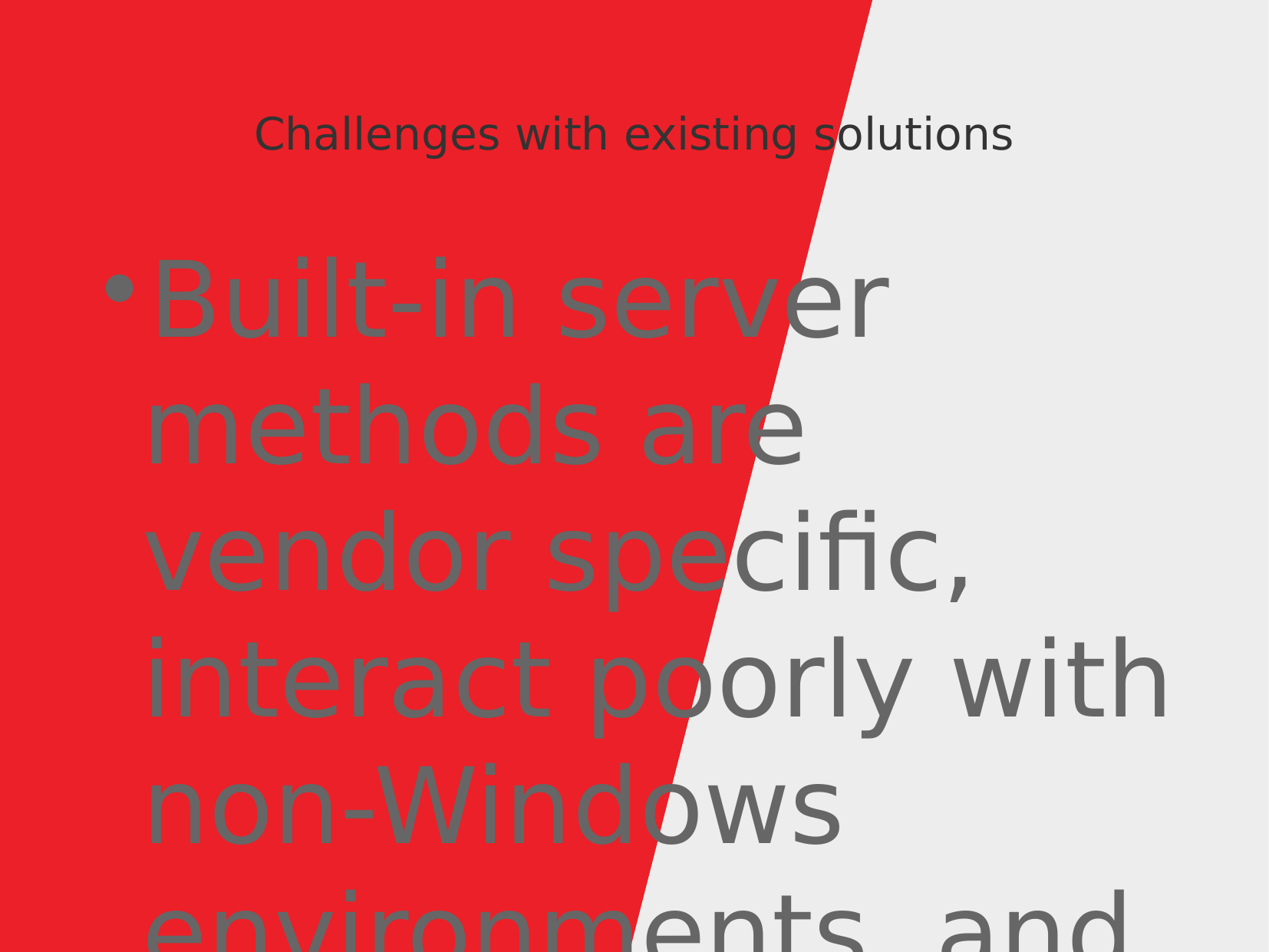

Challenges with existing solutions
Built-in server methods are vendor specific, interact poorly with non-Windows environments, and can be bandwidth expensive.
Bandwidth (more so, latency) is usually a problem during a crisis!
Terminal server options do not scale to smaller data centers.  (8-port devices can cost $1000+)
Terminal servers with remote power control are available, but rare and expensive.
Unknown security, few security updates, hard to customize.
PC-based systems are hard to scale beyond 4-ports, require available PCI slots (rate in 1U and 2U servers).  Expansion cards are harder and harder to obtain.
USB based serial ports often do not enumerate consistently
Easily customized, sometimes too custom to be easily replicated or maintained.
Harder and harder with move to virtualized servers, as ESXi does make serial port access easy.
All solutions result in significant risk of in-band exposure to control interfaces, or worse, lack of access to interfaces.
“dialup” and “DSL” options are fading fast, and what if you are the DSL provider in the area?